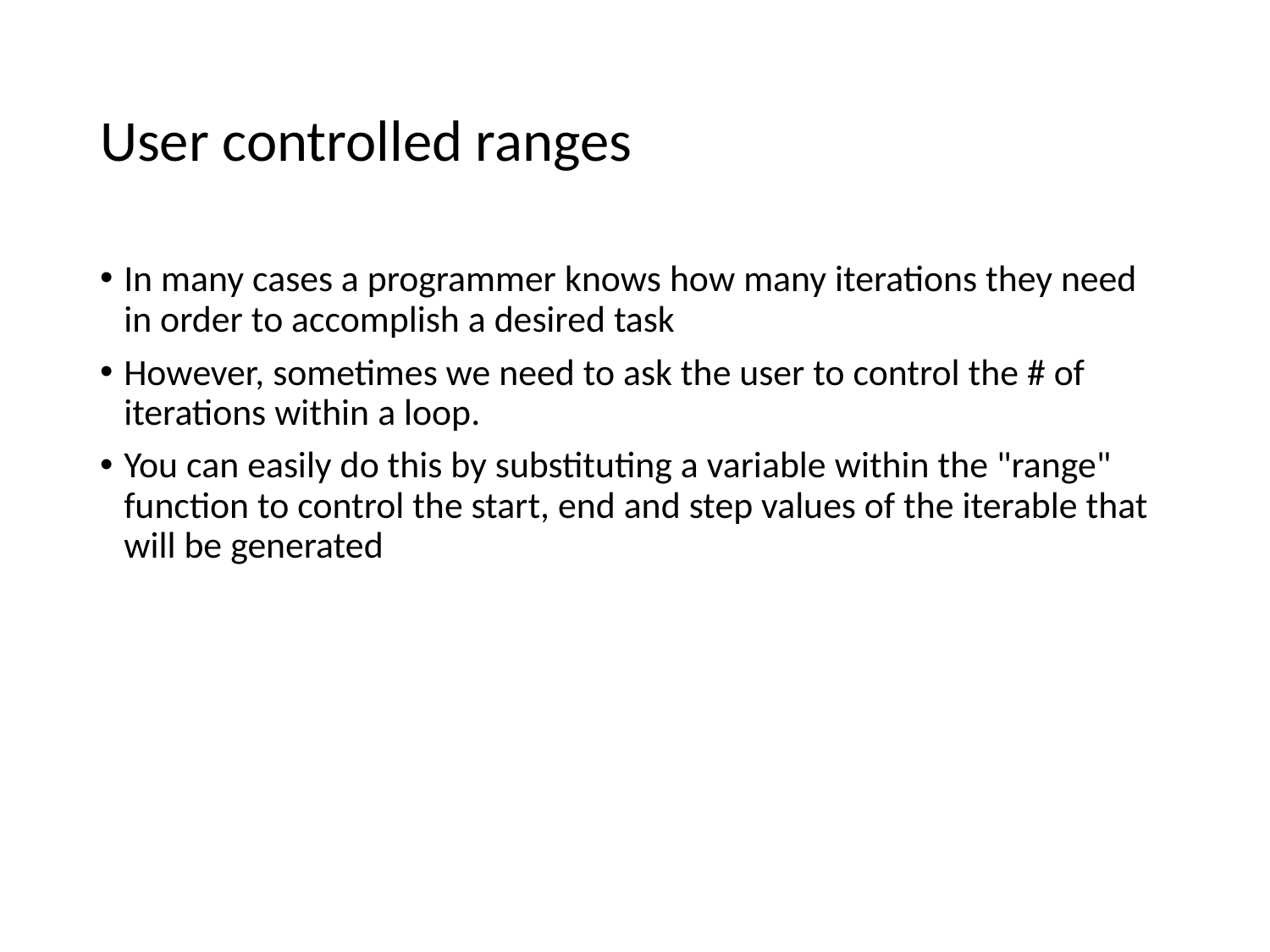

# User controlled ranges
In many cases a programmer knows how many iterations they need in order to accomplish a desired task
However, sometimes we need to ask the user to control the # of iterations within a loop.
You can easily do this by substituting a variable within the "range" function to control the start, end and step values of the iterable that will be generated